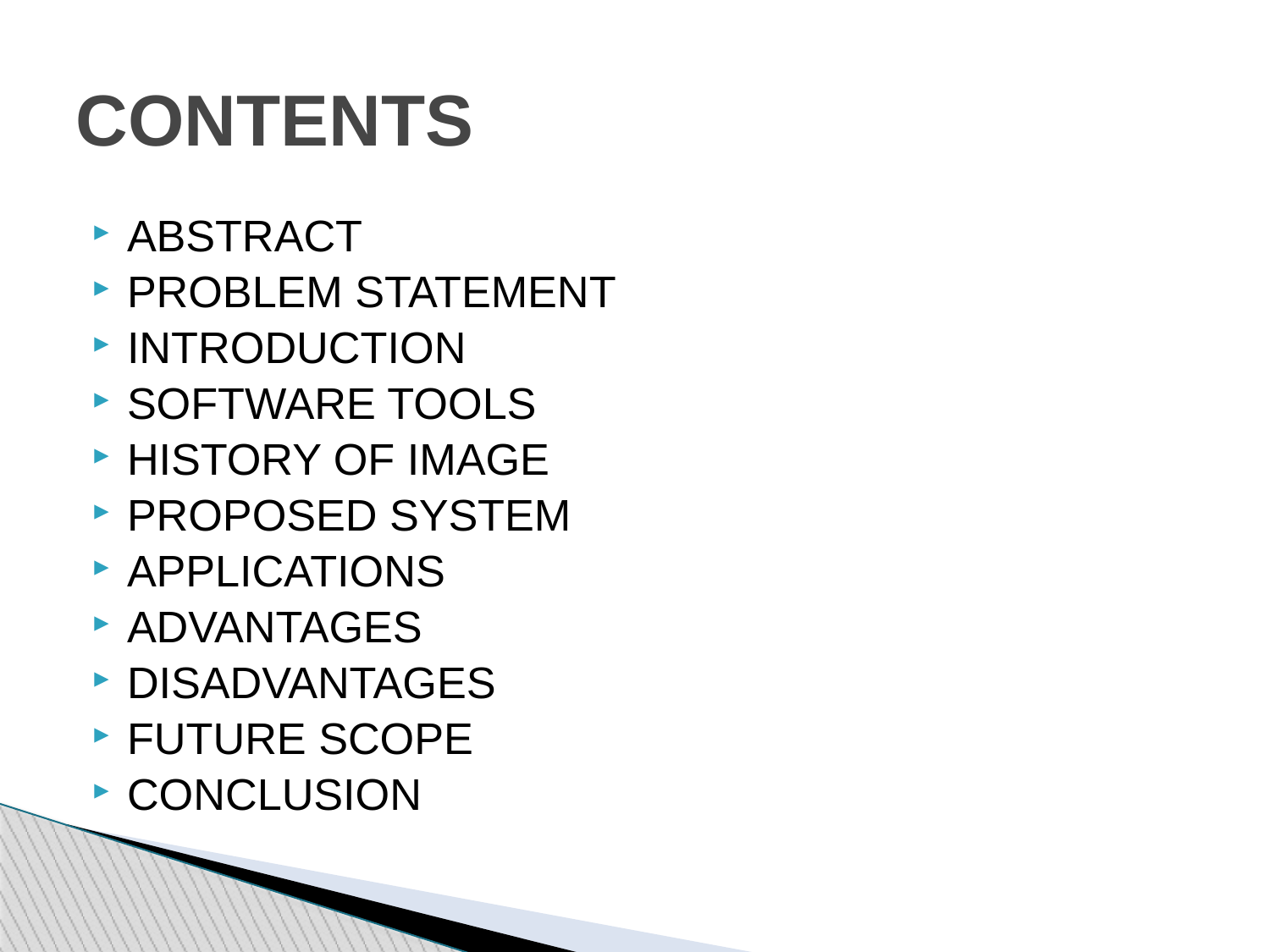

CONTENTS
ABSTRACT
PROBLEM STATEMENT
INTRODUCTION
SOFTWARE TOOLS
HISTORY OF IMAGE
PROPOSED SYSTEM
APPLICATIONS
ADVANTAGES
DISADVANTAGES
FUTURE SCOPE
CONCLUSION